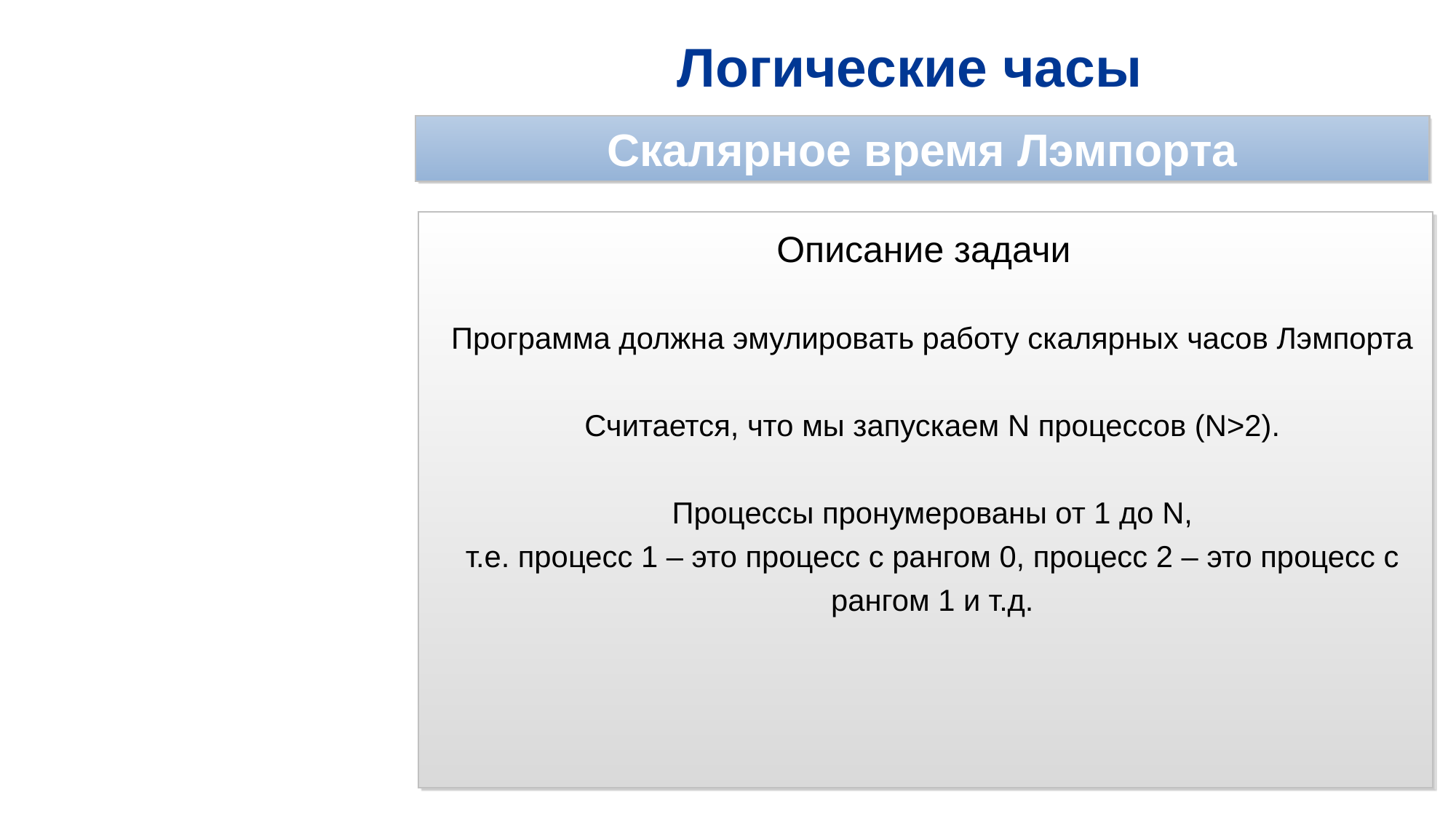

# Логические часы
Скалярное время Лэмпорта

Описание задачи
Программа должна эмулировать работу скалярных часов Лэмпорта

Считается, что мы запускаем N процессов (N>2).

Процессы пронумерованы от 1 до N,
т.е. процесс 1 – это процесс с рангом 0, процесс 2 – это процесс с рангом 1 и т.д.